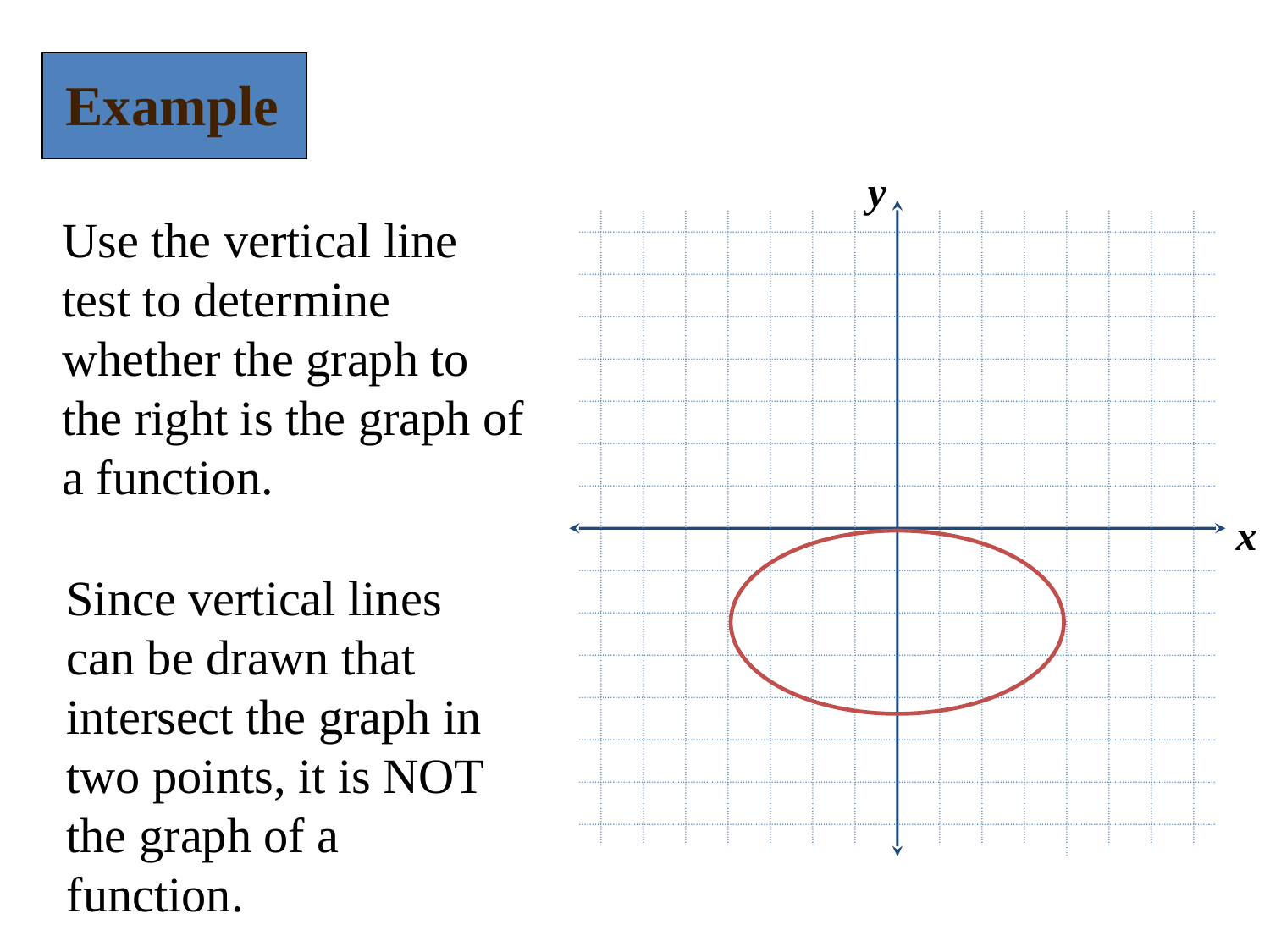

Example
y

x

Use the vertical line test to determine whether the graph to the right is the graph of a function.
Since vertical lines can be drawn that intersect the graph in two points, it is NOT the graph of a function.